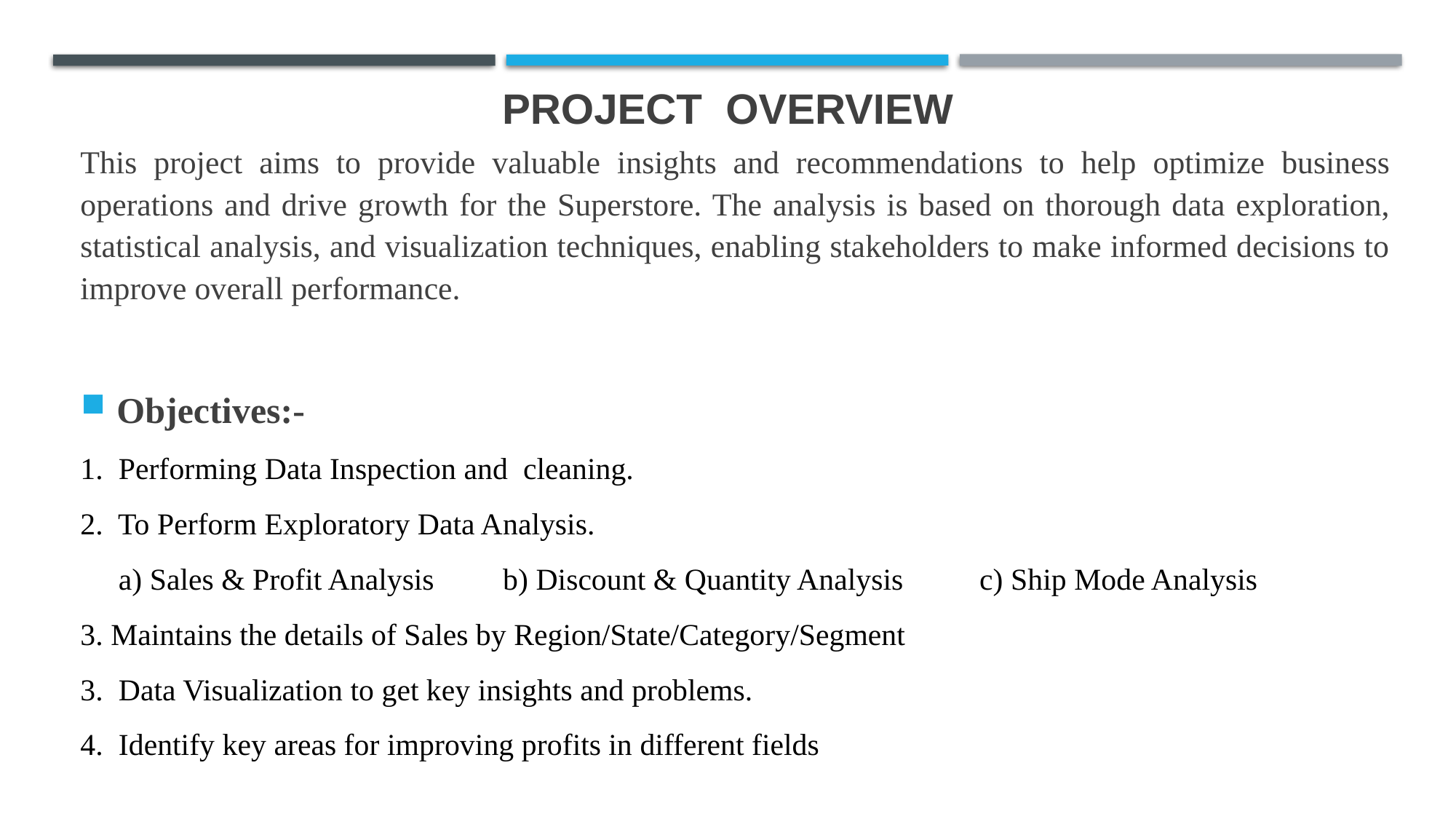

# PROJECT  OVERVIEW
This project aims to provide valuable insights and recommendations to help optimize business operations and drive growth for the Superstore. The analysis is based on thorough data exploration, statistical analysis, and visualization techniques, enabling stakeholders to make informed decisions to improve overall performance.

Objectives:-
1.  Performing Data Inspection and  cleaning.
2.  To Perform Exploratory Data Analysis.
     a) Sales & Profit Analysis         b) Discount & Quantity Analysis          c) Ship Mode Analysis
3. Maintains the details of Sales by Region/State/Category/Segment
3.  Data Visualization to get key insights and problems.
4.  Identify key areas for improving profits in different fields